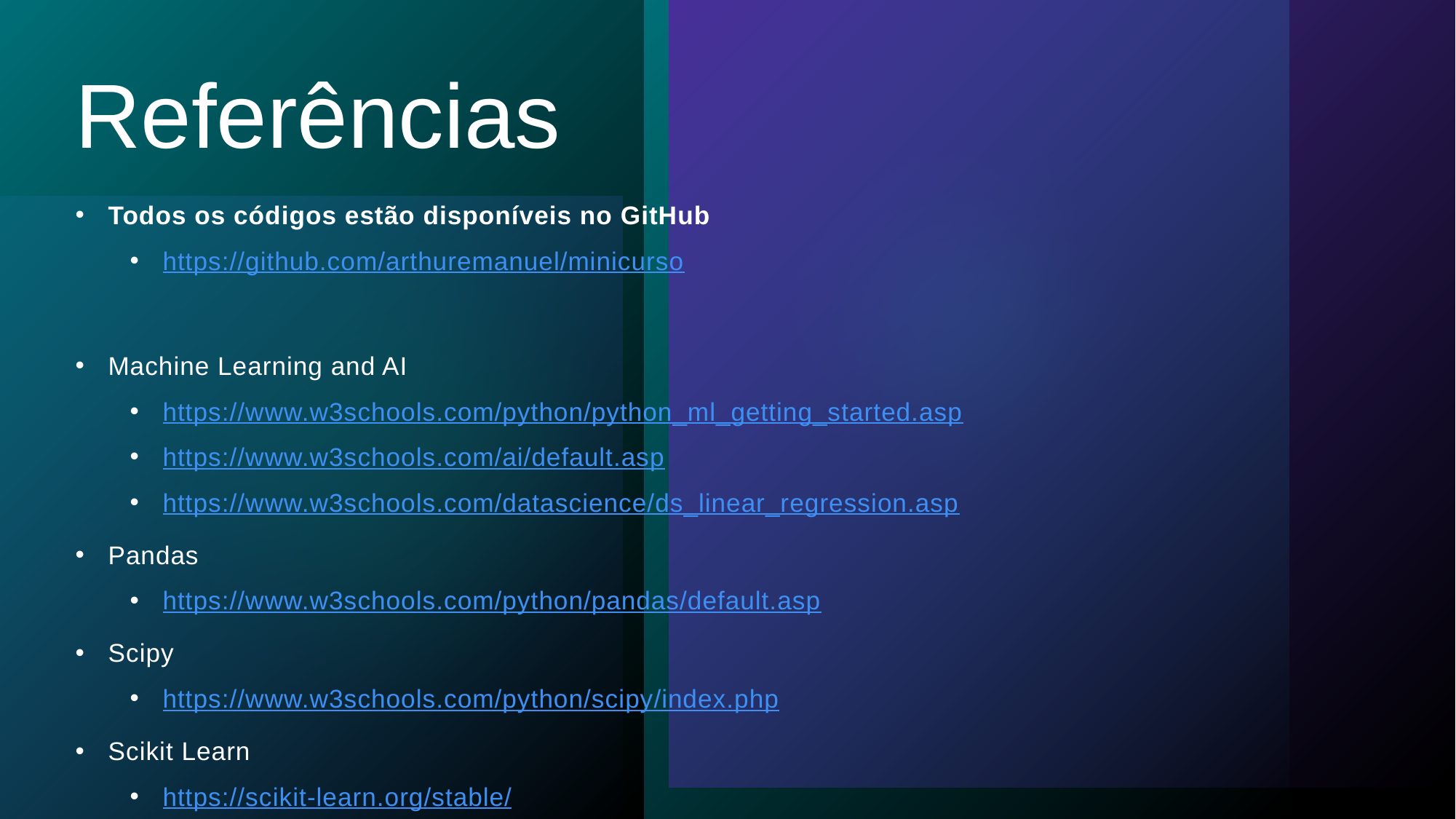

# Referências
Todos os códigos estão disponíveis no GitHub
https://github.com/arthuremanuel/minicurso

Machine Learning and AI
https://www.w3schools.com/python/python_ml_getting_started.asp
https://www.w3schools.com/ai/default.asp
https://www.w3schools.com/datascience/ds_linear_regression.asp
Pandas
https://www.w3schools.com/python/pandas/default.asp
Scipy
https://www.w3schools.com/python/scipy/index.php
Scikit Learn
https://scikit-learn.org/stable/